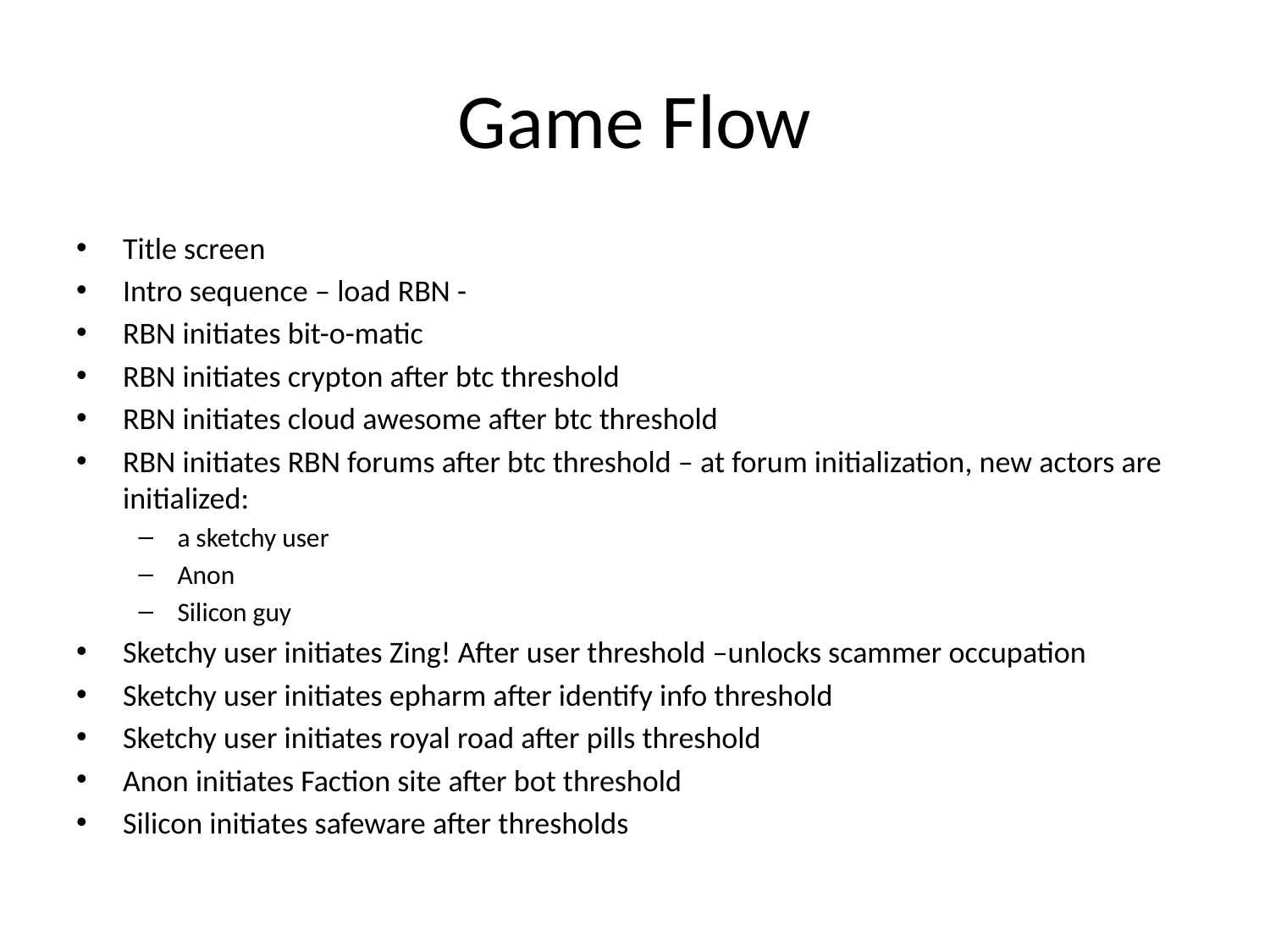

# Game Flow
Title screen
Intro sequence – load RBN -
RBN initiates bit-o-matic
RBN initiates crypton after btc threshold
RBN initiates cloud awesome after btc threshold
RBN initiates RBN forums after btc threshold – at forum initialization, new actors are initialized:
a sketchy user
Anon
Silicon guy
Sketchy user initiates Zing! After user threshold –unlocks scammer occupation
Sketchy user initiates epharm after identify info threshold
Sketchy user initiates royal road after pills threshold
Anon initiates Faction site after bot threshold
Silicon initiates safeware after thresholds